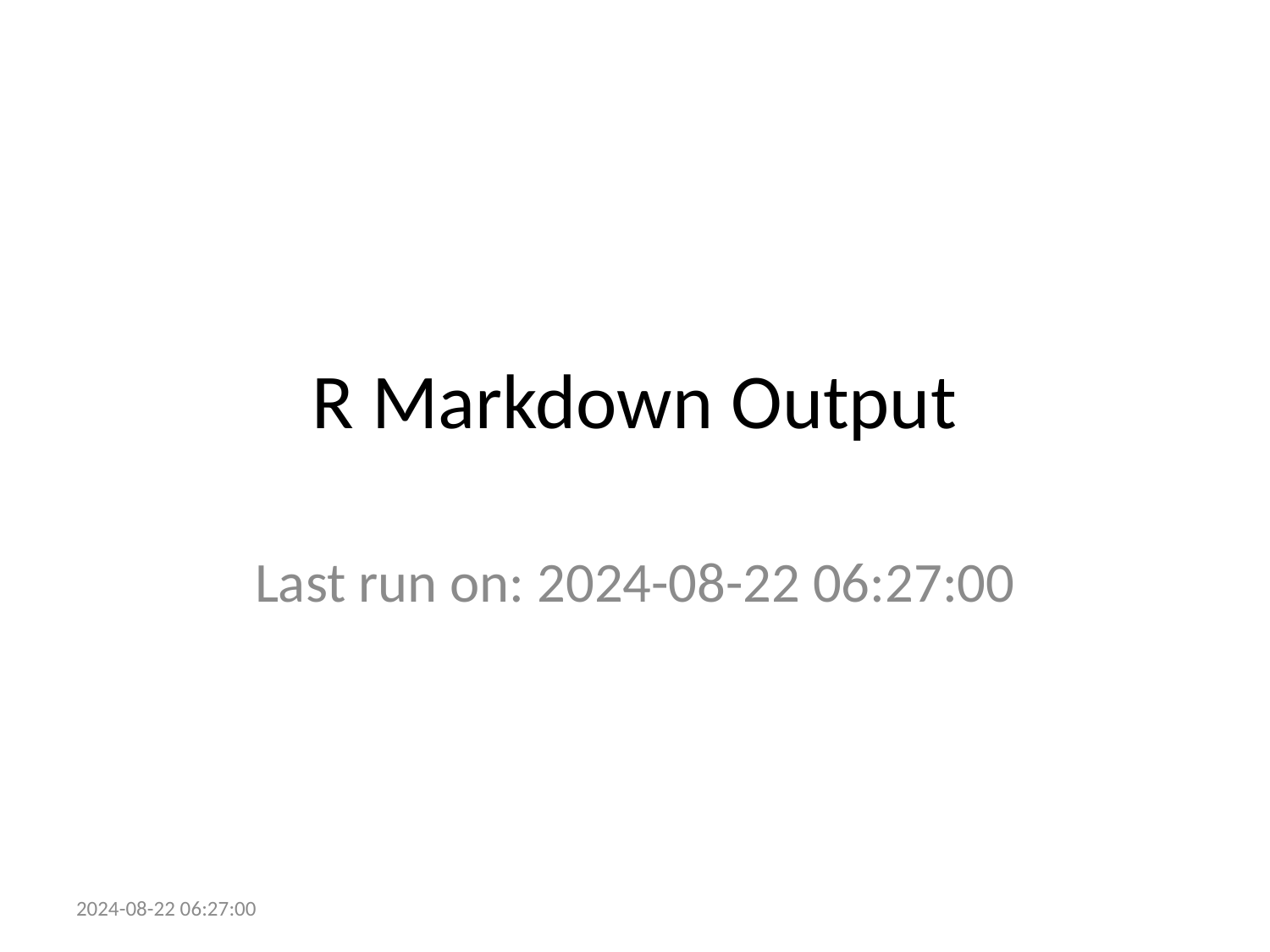

# R Markdown Output
Last run on: 2024-08-22 06:27:00
2024-08-22 06:27:00